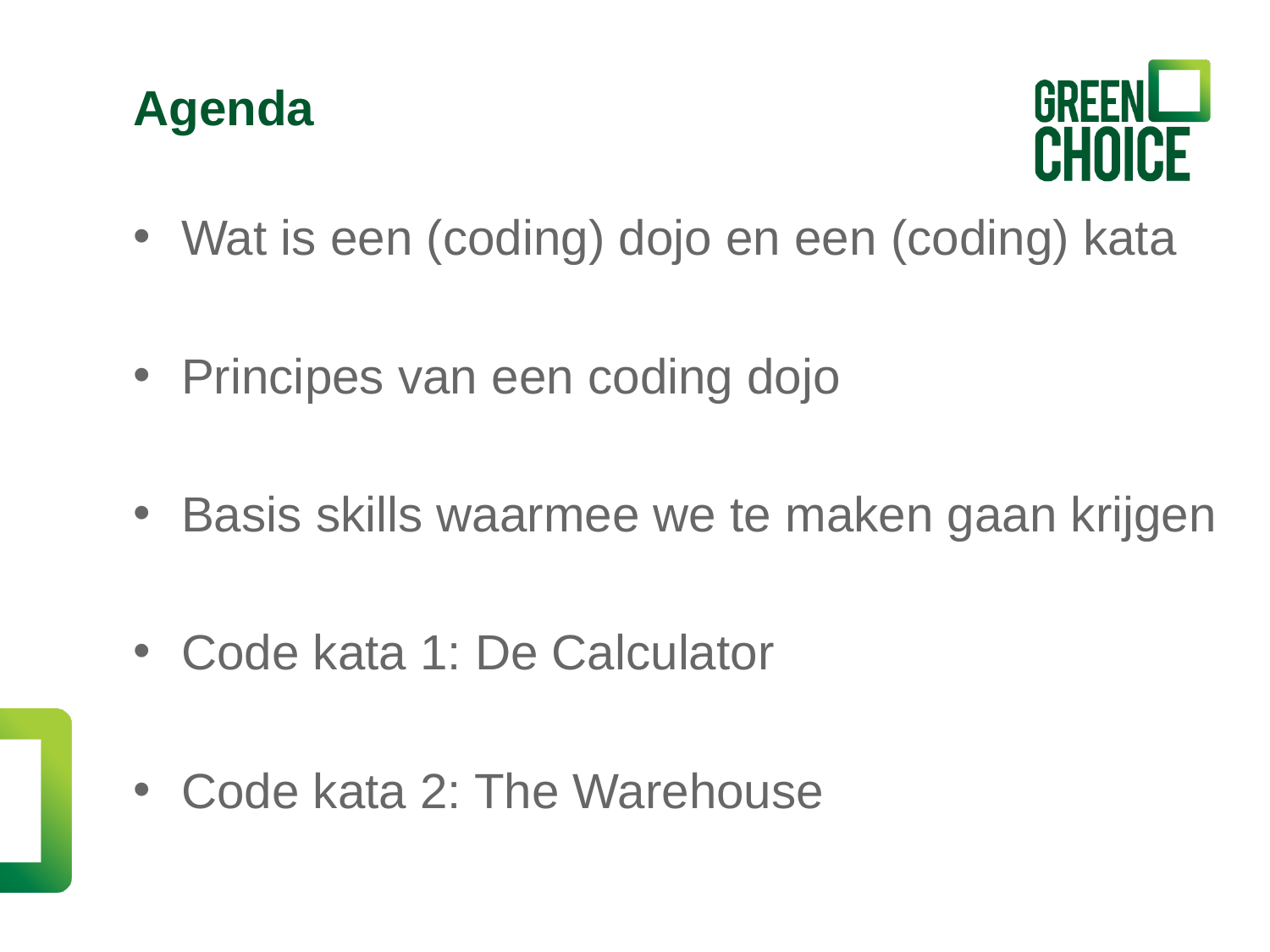

Agenda

Wat is een (coding) dojo en een (coding) kata

Principes van een coding dojo

Basis skills waarmee we te maken gaan krijgen

Code kata 1: De Calculator

Code kata 2: The Warehouse